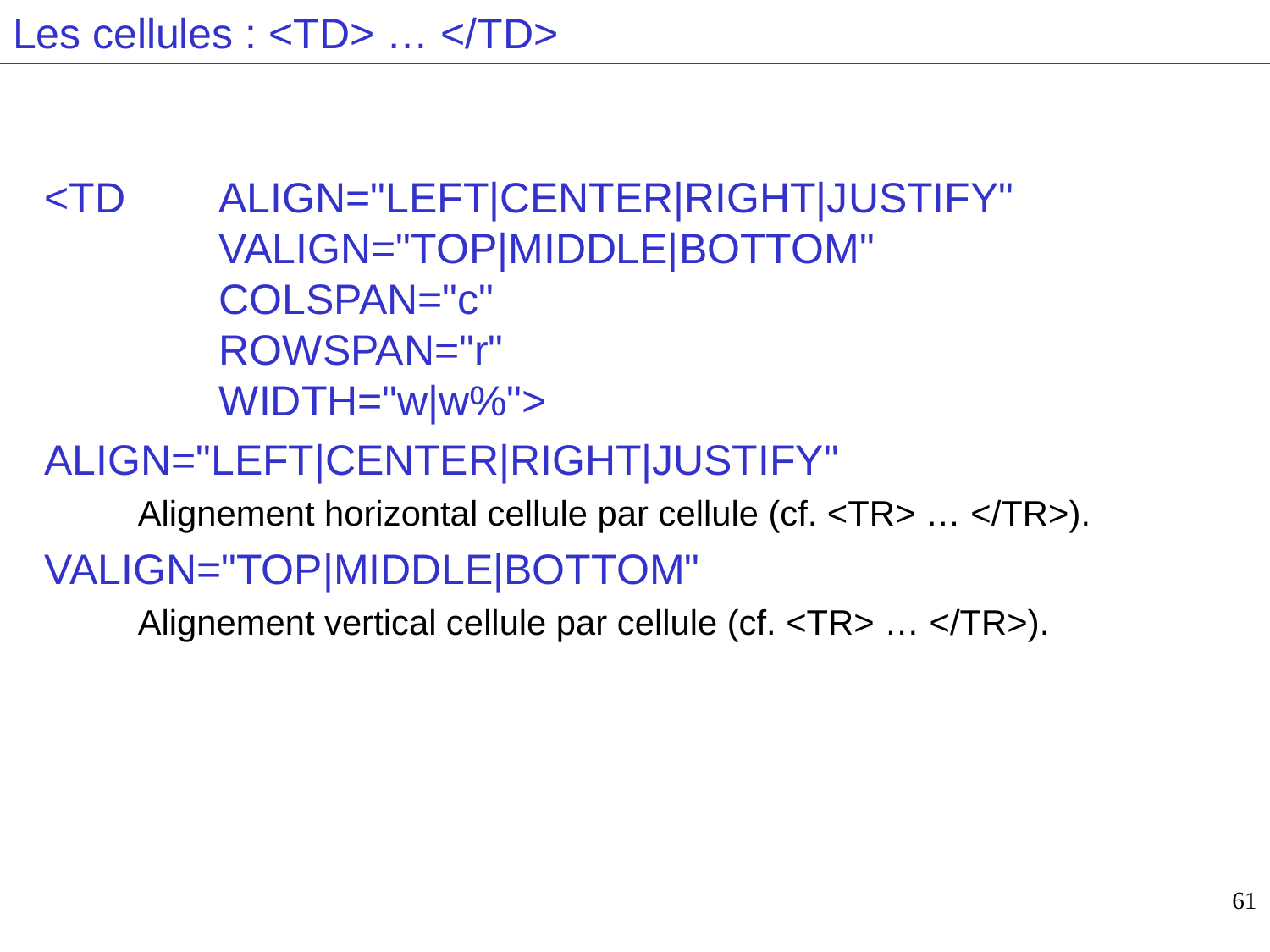

# Les cellules : <TD> … </TD>
<TD	ALIGN="LEFT|CENTER|RIGHT|JUSTIFY"
	VALIGN="TOP|MIDDLE|BOTTOM"
	COLSPAN="c"
	ROWSPAN="r"
	WIDTH="w|w%">
ALIGN="LEFT|CENTER|RIGHT|JUSTIFY"
Alignement horizontal cellule par cellule (cf. <TR> … </TR>).
VALIGN="TOP|MIDDLE|BOTTOM"
Alignement vertical cellule par cellule (cf. <TR> … </TR>).
61